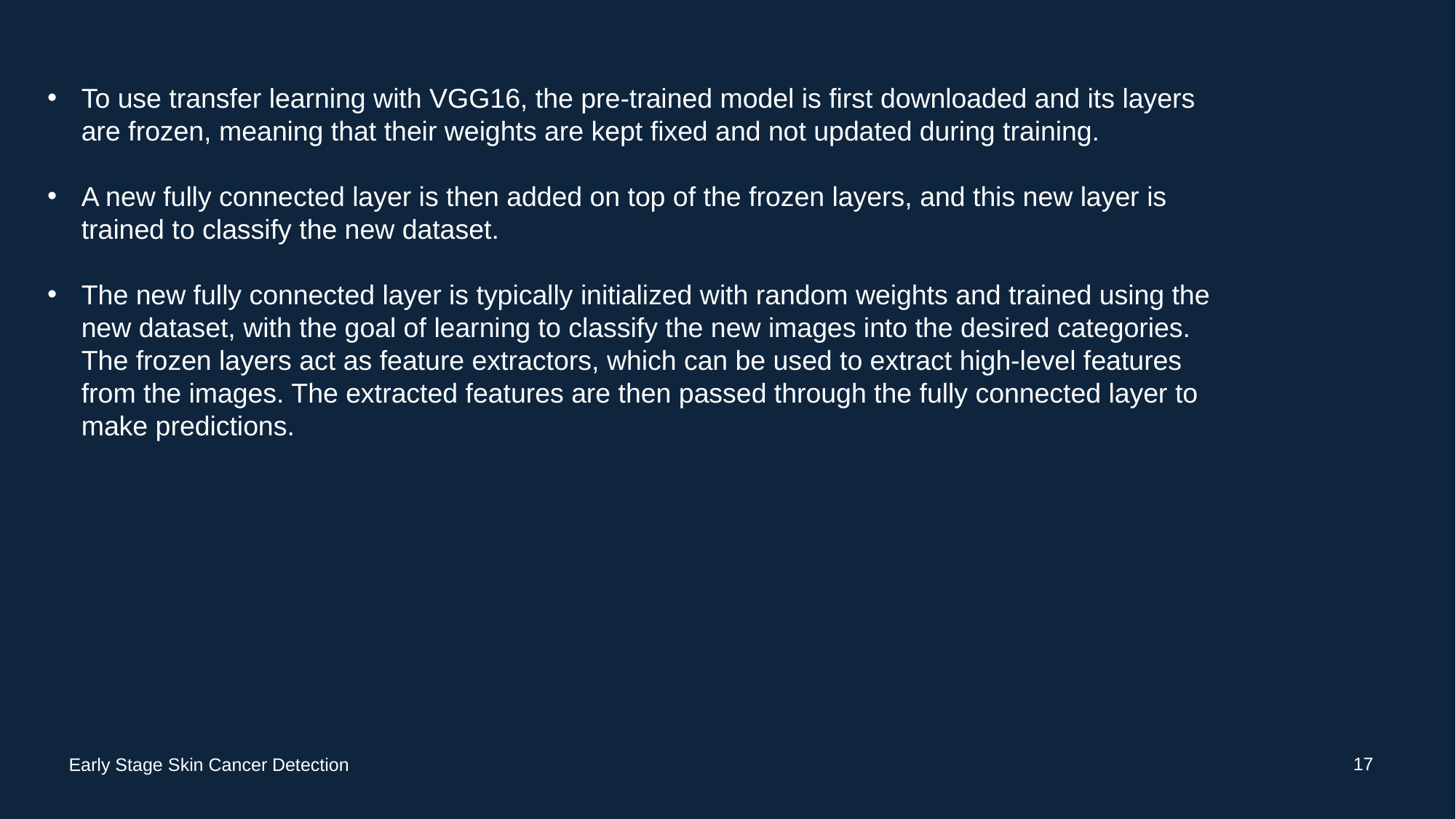

To use transfer learning with VGG16, the pre-trained model is first downloaded and its layers are frozen, meaning that their weights are kept fixed and not updated during training.

A new fully connected layer is then added on top of the frozen layers, and this new layer is trained to classify the new dataset.

The new fully connected layer is typically initialized with random weights and trained using the new dataset, with the goal of learning to classify the new images into the desired categories. The frozen layers act as feature extractors, which can be used to extract high-level features from the images. The extracted features are then passed through the fully connected layer to make predictions.
17
Early Stage Skin Cancer Detection